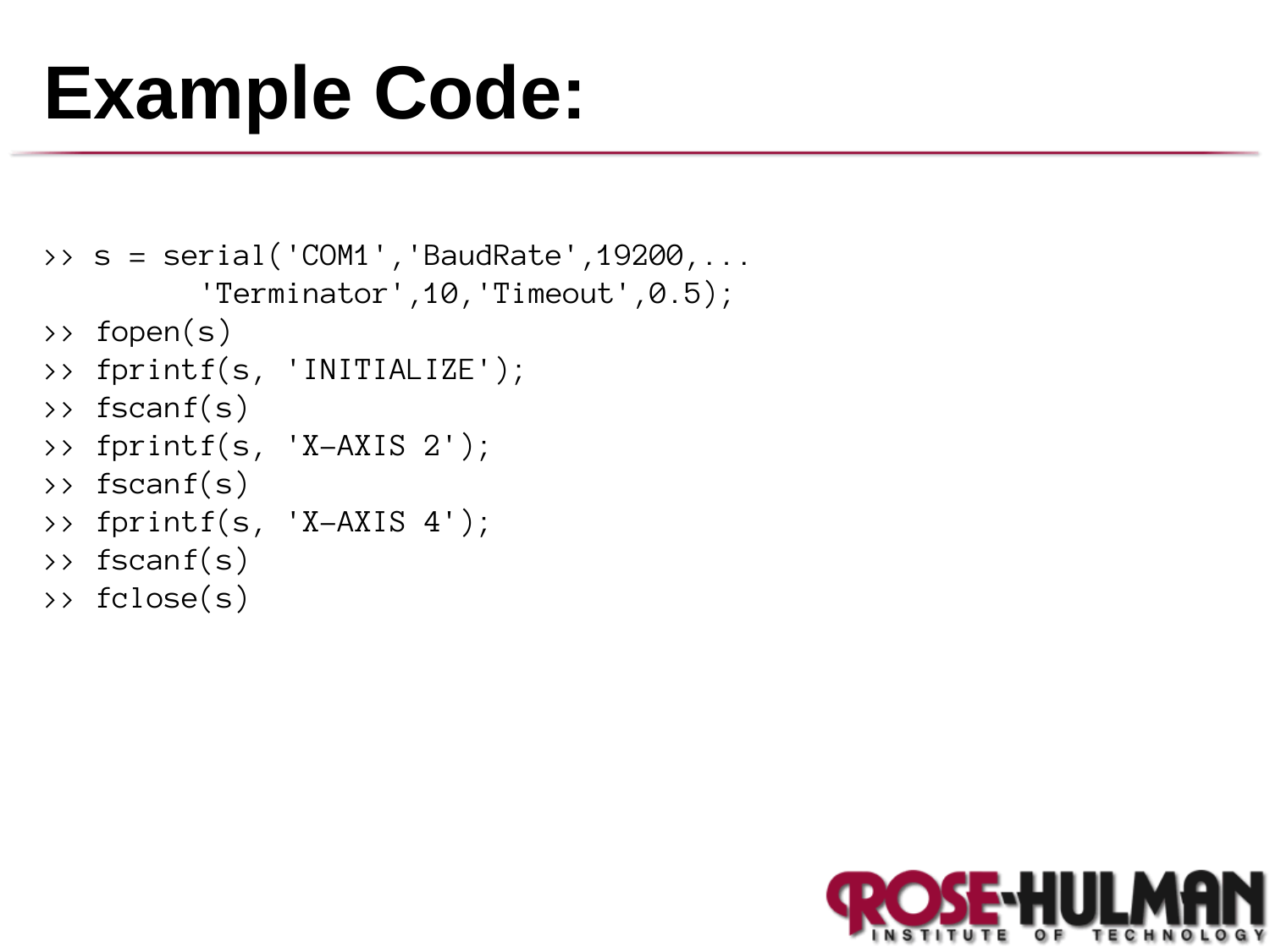

# Example Code:
>> s = serial('COM1','BaudRate',19200,...
         'Terminator',10,'Timeout',0.5);
>> fopen(s)
>> fprintf(s, 'INITIALIZE');
>> fscanf(s)
>> fprintf(s, 'X-AXIS 2');
>> fscanf(s)
>> fprintf(s, 'X-AXIS 4');
>> fscanf(s)
>> fclose(s)